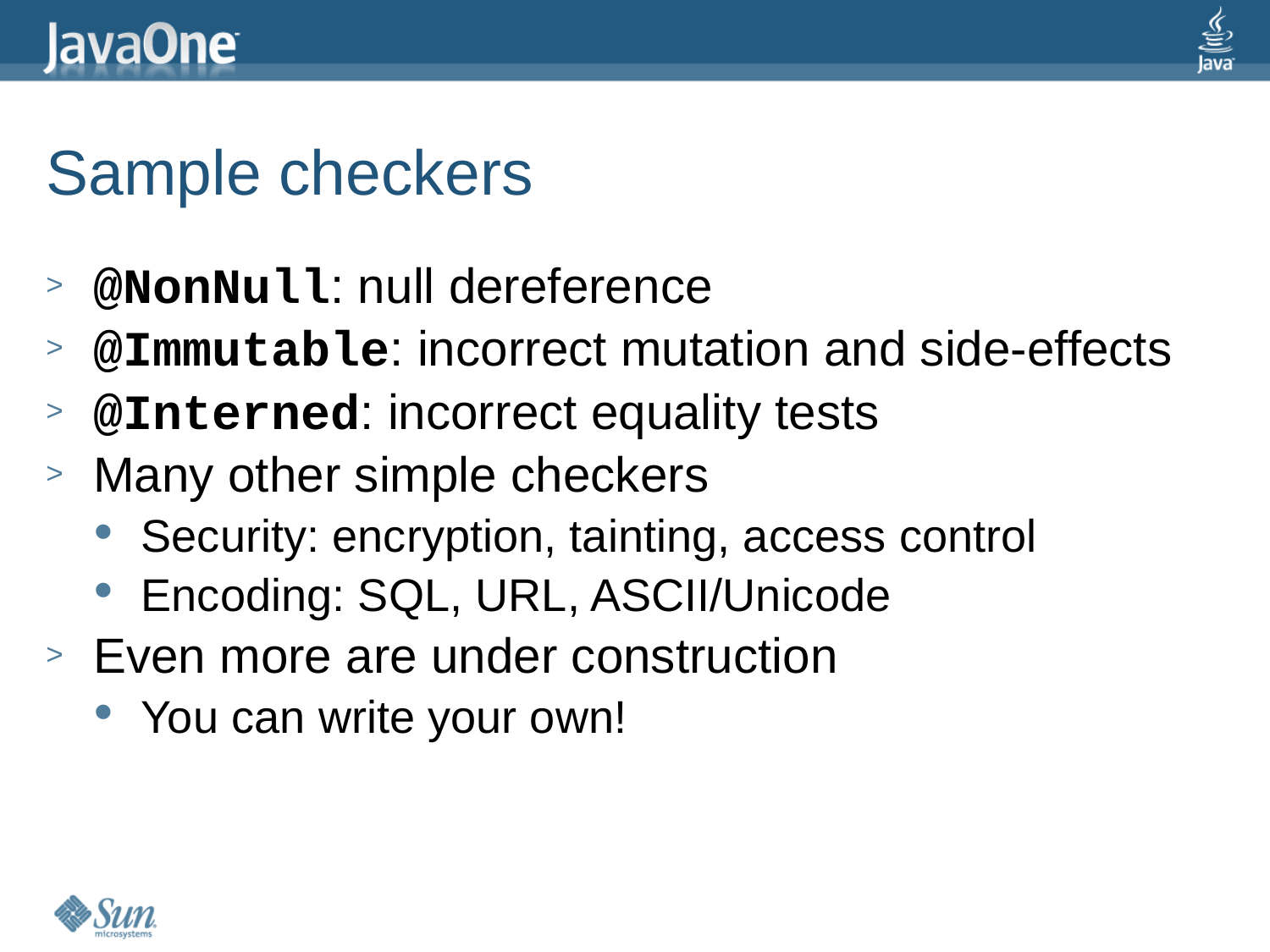

# Sample checkers
@NonNull: null dereference
@Immutable: incorrect mutation and side-effects
@Interned: incorrect equality tests
Many other simple checkers
Security: encryption, tainting, access control
Encoding: SQL, URL, ASCII/Unicode
Even more are under construction
You can write your own!